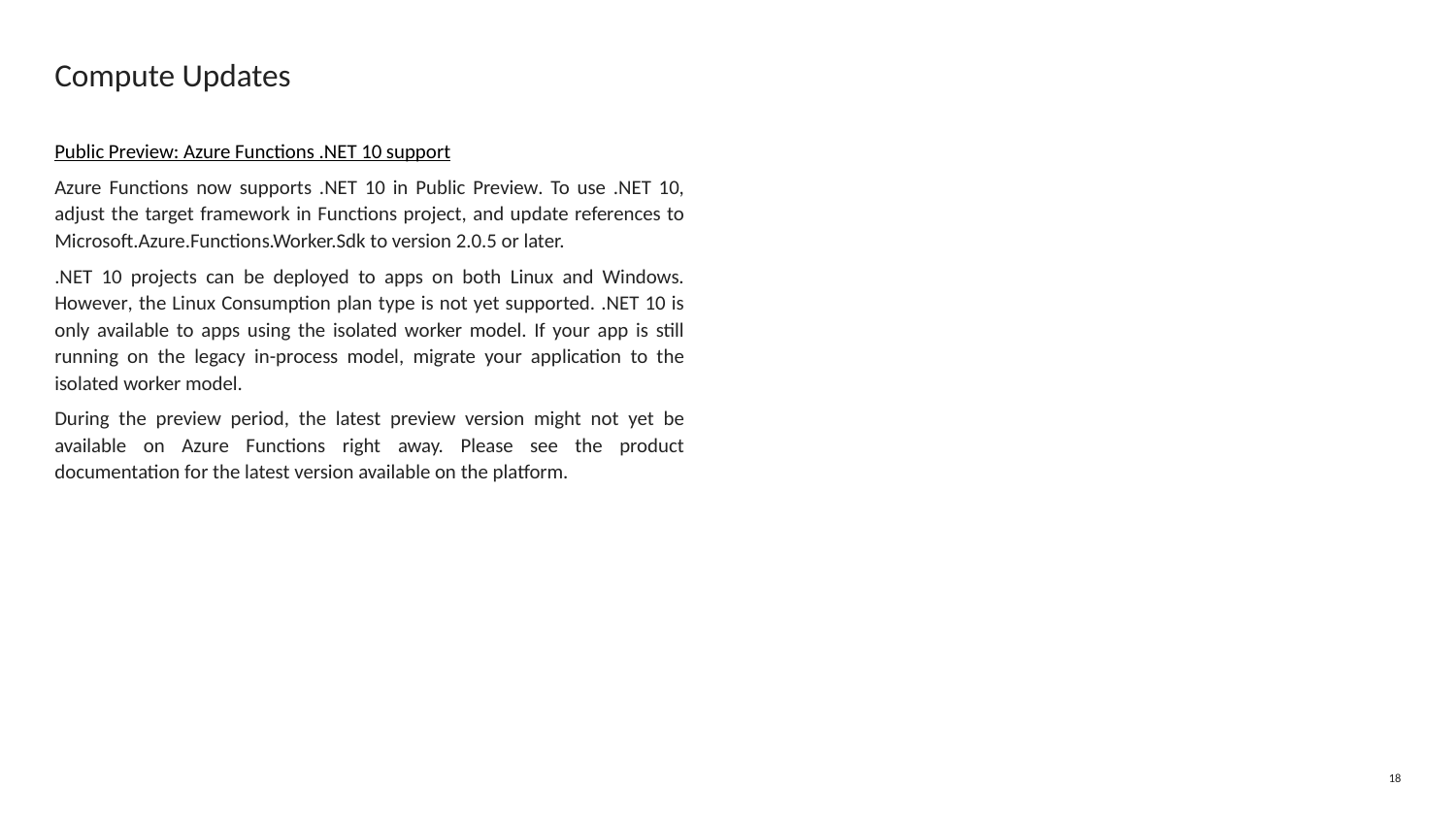

# Compute Updates
Public Preview: Azure Functions .NET 10 support
Azure Functions now supports .NET 10 in Public Preview. To use .NET 10, adjust the target framework in Functions project, and update references to Microsoft.Azure.Functions.Worker.Sdk to version 2.0.5 or later.
.NET 10 projects can be deployed to apps on both Linux and Windows. However, the Linux Consumption plan type is not yet supported. .NET 10 is only available to apps using the isolated worker model. If your app is still running on the legacy in-process model, migrate your application to the isolated worker model.
During the preview period, the latest preview version might not yet be available on Azure Functions right away. Please see the product documentation for the latest version available on the platform.